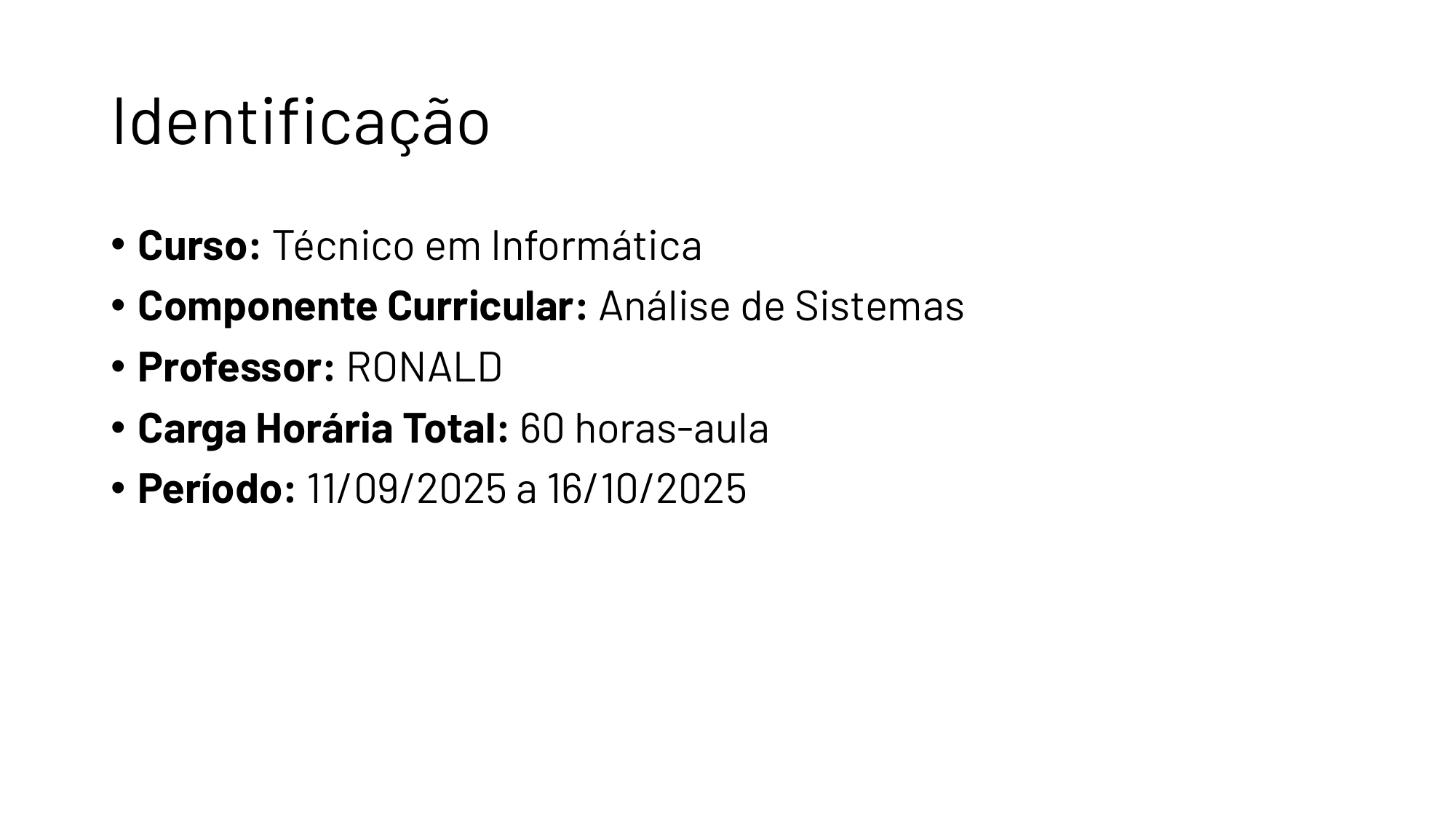

# Identificação
Curso: Técnico em Informática
Componente Curricular: Análise de Sistemas
Professor: RONALD
Carga Horária Total: 60 horas-aula
Período: 11/09/2025 a 16/10/2025